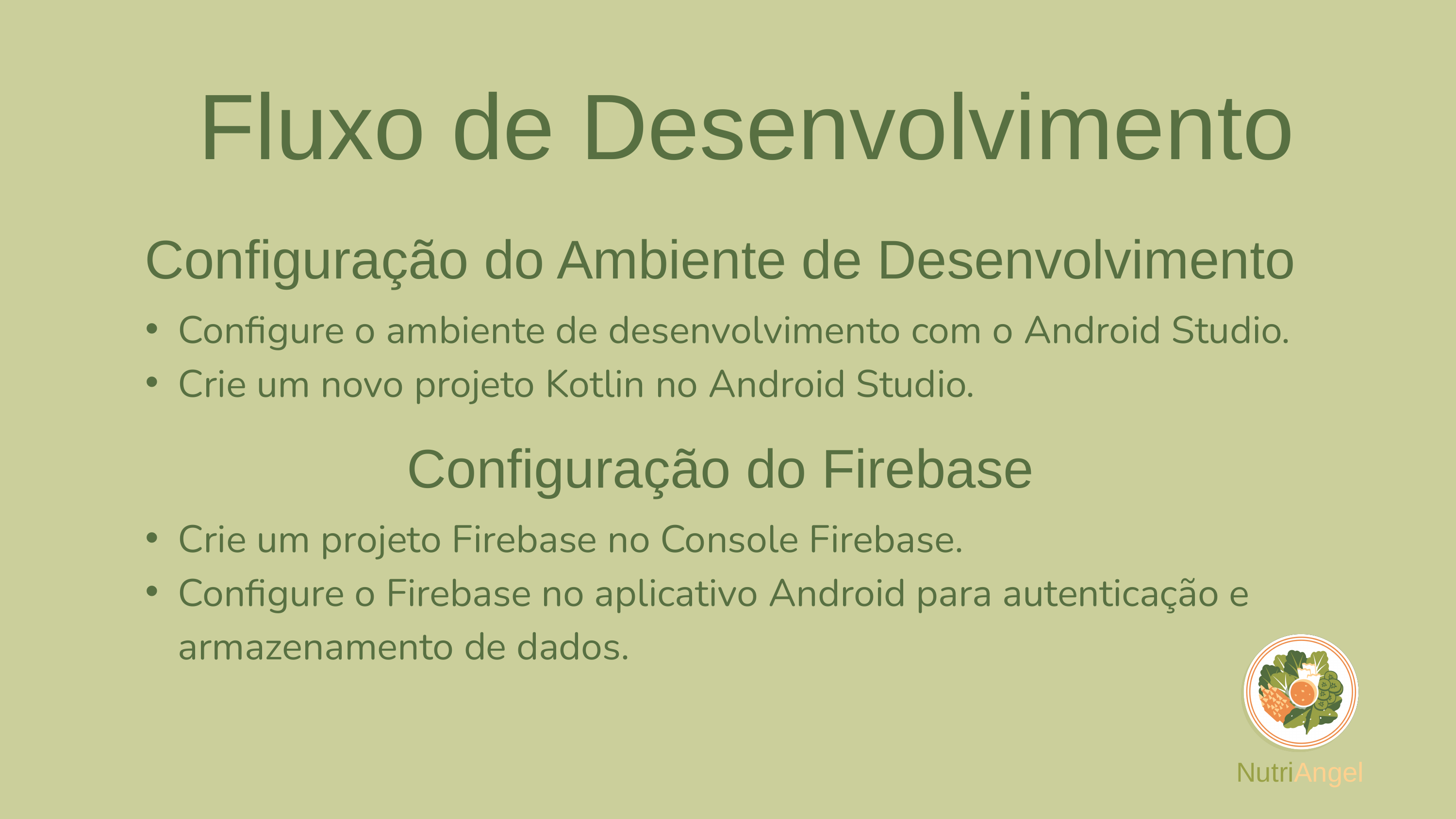

Fluxo de Desenvolvimento
Configuração do Ambiente de Desenvolvimento
Configure o ambiente de desenvolvimento com o Android Studio.
Crie um novo projeto Kotlin no Android Studio.
Configuração do Firebase
Crie um projeto Firebase no Console Firebase.
Configure o Firebase no aplicativo Android para autenticação e armazenamento de dados.

NutriAngel